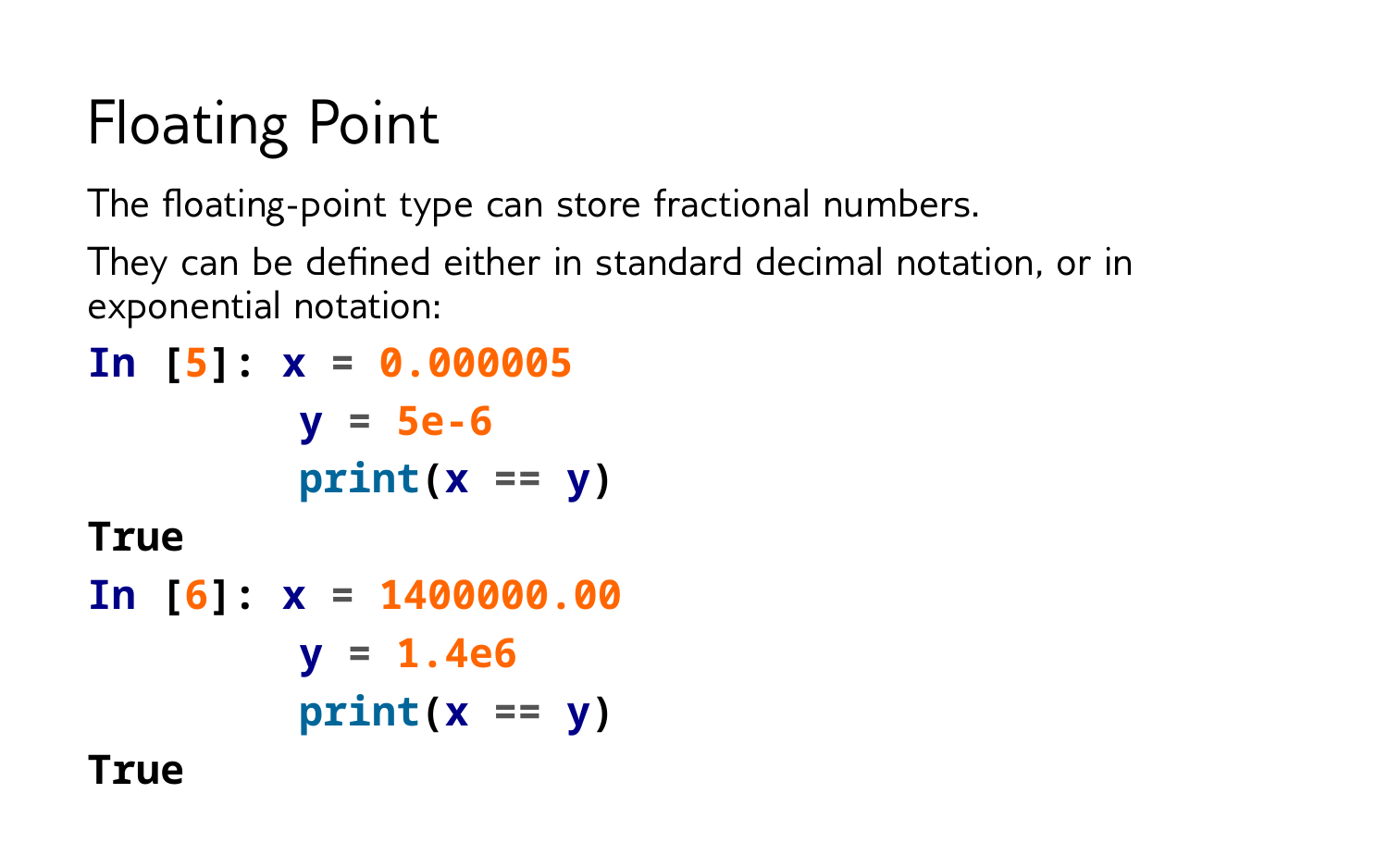

# Floating Point
The floating-point type can store fractional numbers.
They can be defined either in standard decimal notation, or in exponential notation:
In [5]: x = 0.000005
	   y = 5e-6
	   print(x == y)
True
In [6]: x = 1400000.00
	   y = 1.4e6
  	   print(x == y)
True